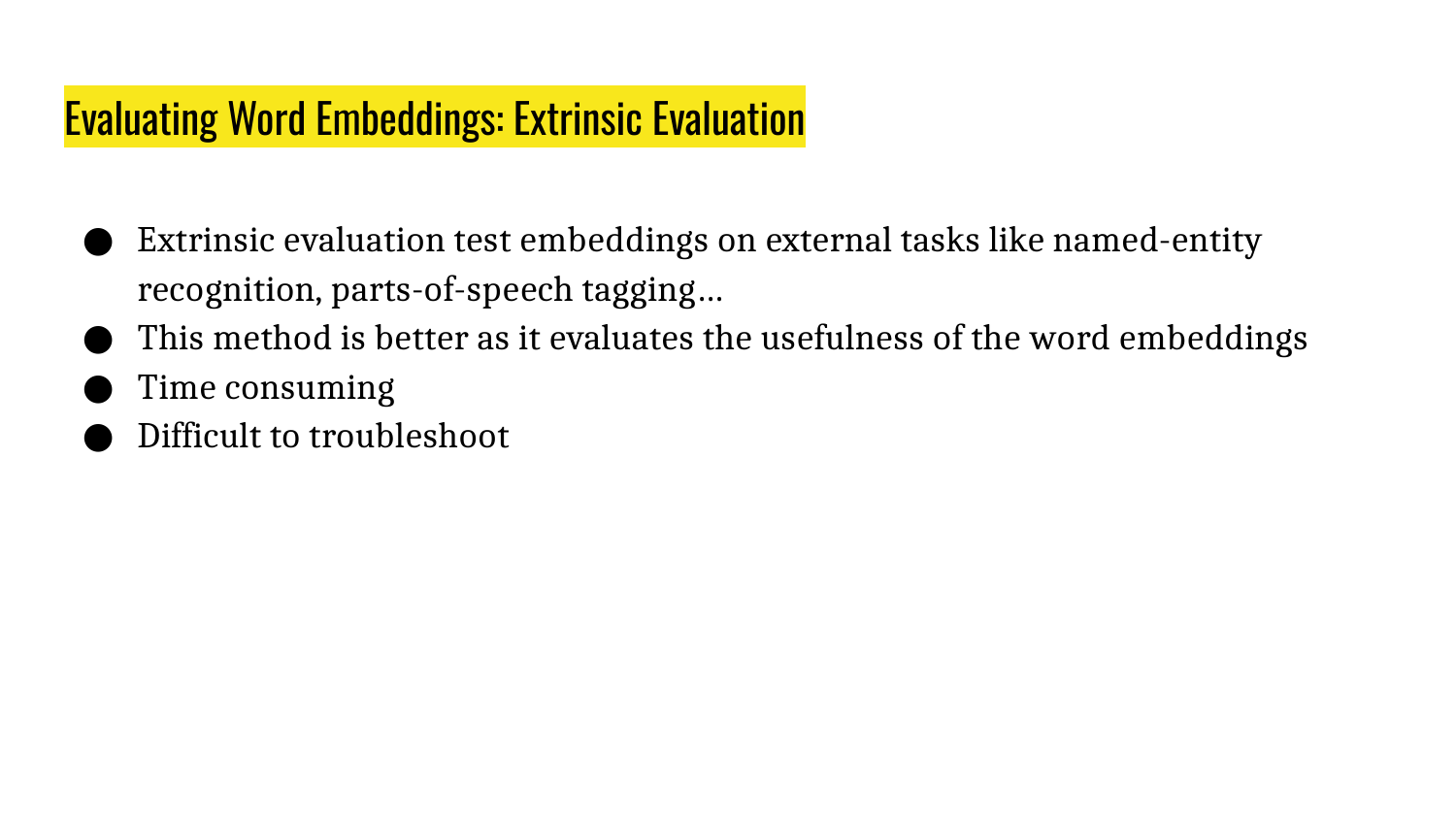

# Evaluating Word Embeddings: Extrinsic Evaluation
Extrinsic evaluation test embeddings on external tasks like named-entity recognition, parts-of-speech tagging…
This method is better as it evaluates the usefulness of the word embeddings
Time consuming
Difficult to troubleshoot